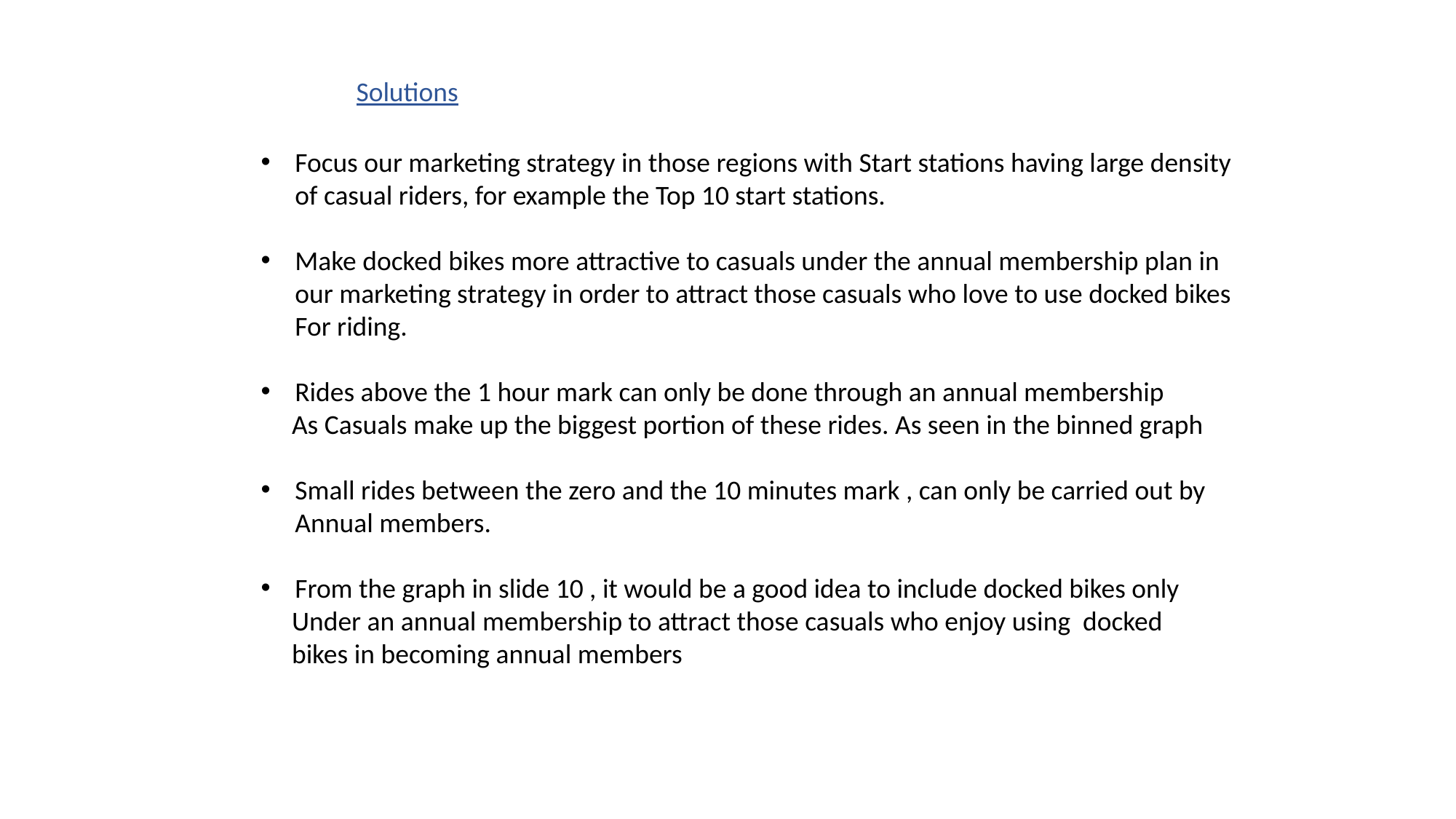

Solutions
Focus our marketing strategy in those regions with Start stations having large density of casual riders, for example the Top 10 start stations.

Make docked bikes more attractive to casuals under the annual membership plan in our marketing strategy in order to attract those casuals who love to use docked bikes For riding.

Rides above the 1 hour mark can only be done through an annual membership
     As Casuals make up the biggest portion of these rides. As seen in the binned graph

Small rides between the zero and the 10 minutes mark , can only be carried out by Annual members.

From the graph in slide 10 , it would be a good idea to include docked bikes only
     Under an annual membership to attract those casuals who enjoy using  docked
     bikes in becoming annual members